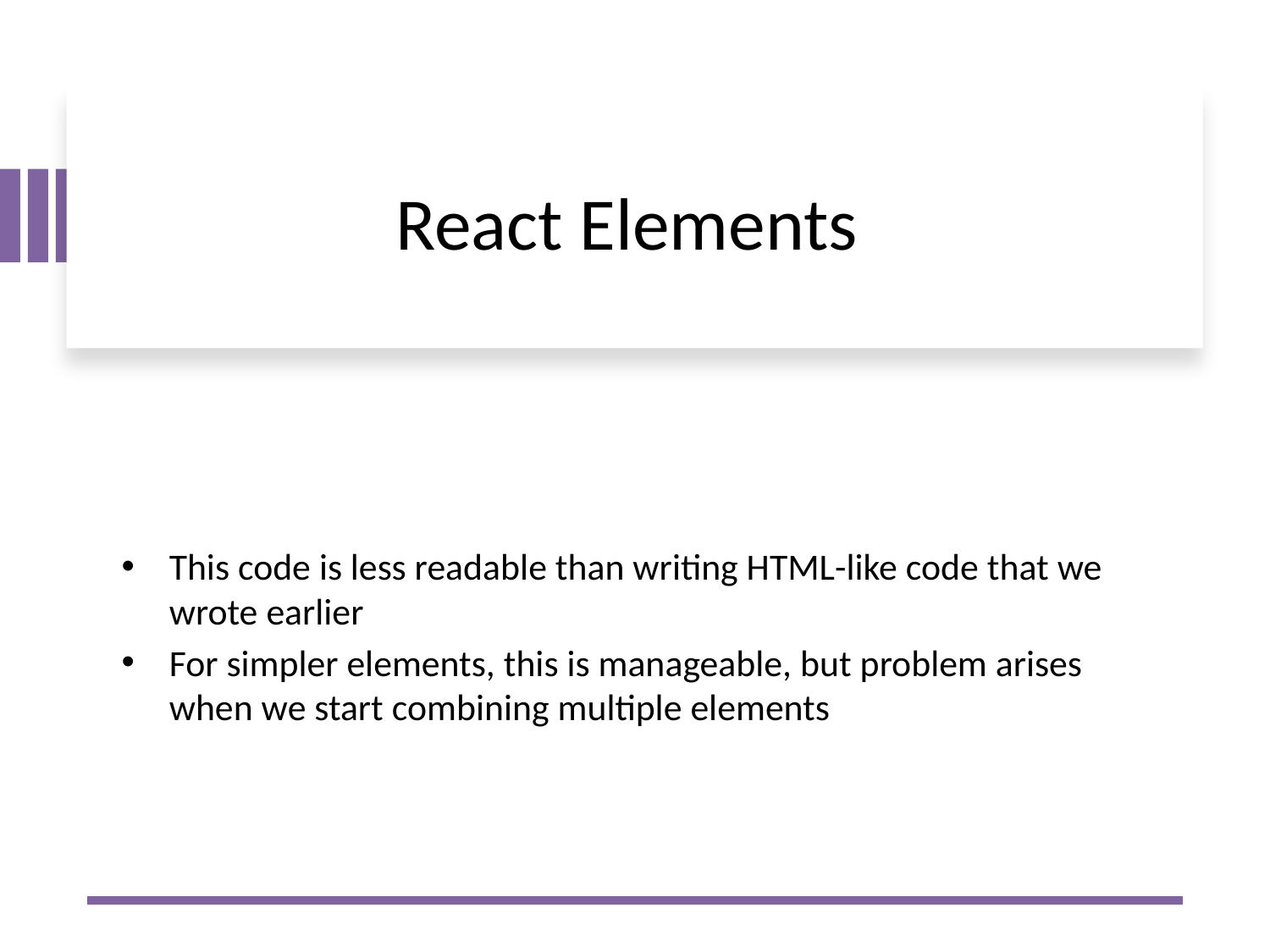

# React Elements

This code is less readable than writing HTML-like code that we wrote earlier
For simpler elements, this is manageable, but problem arises when we start combining multiple elements